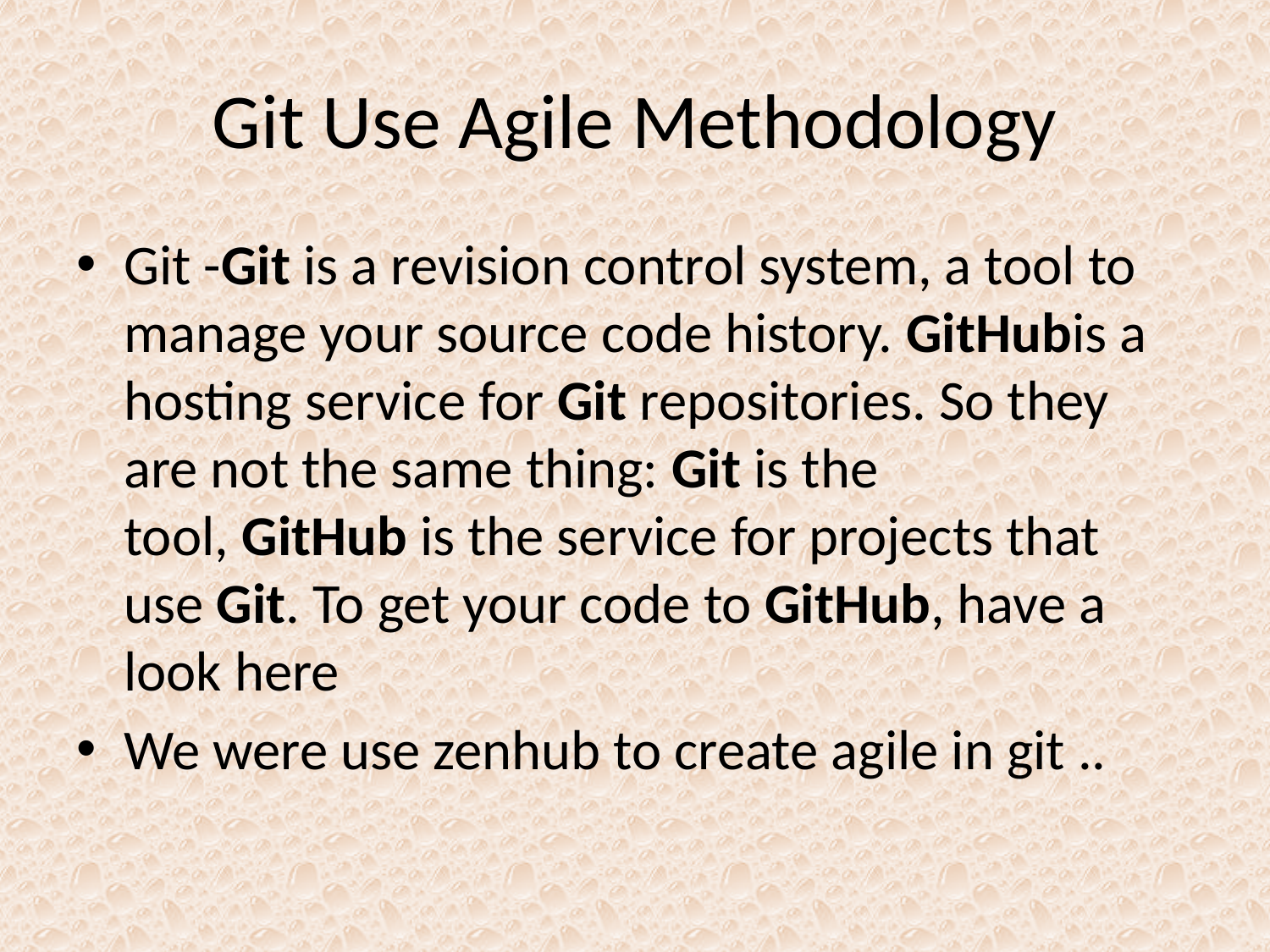

# Git Use Agile Methodology
Git -Git is a revision control system, a tool to manage your source code history. GitHubis a hosting service for Git repositories. So they are not the same thing: Git is the tool, GitHub is the service for projects that use Git. To get your code to GitHub, have a look here
We were use zenhub to create agile in git ..